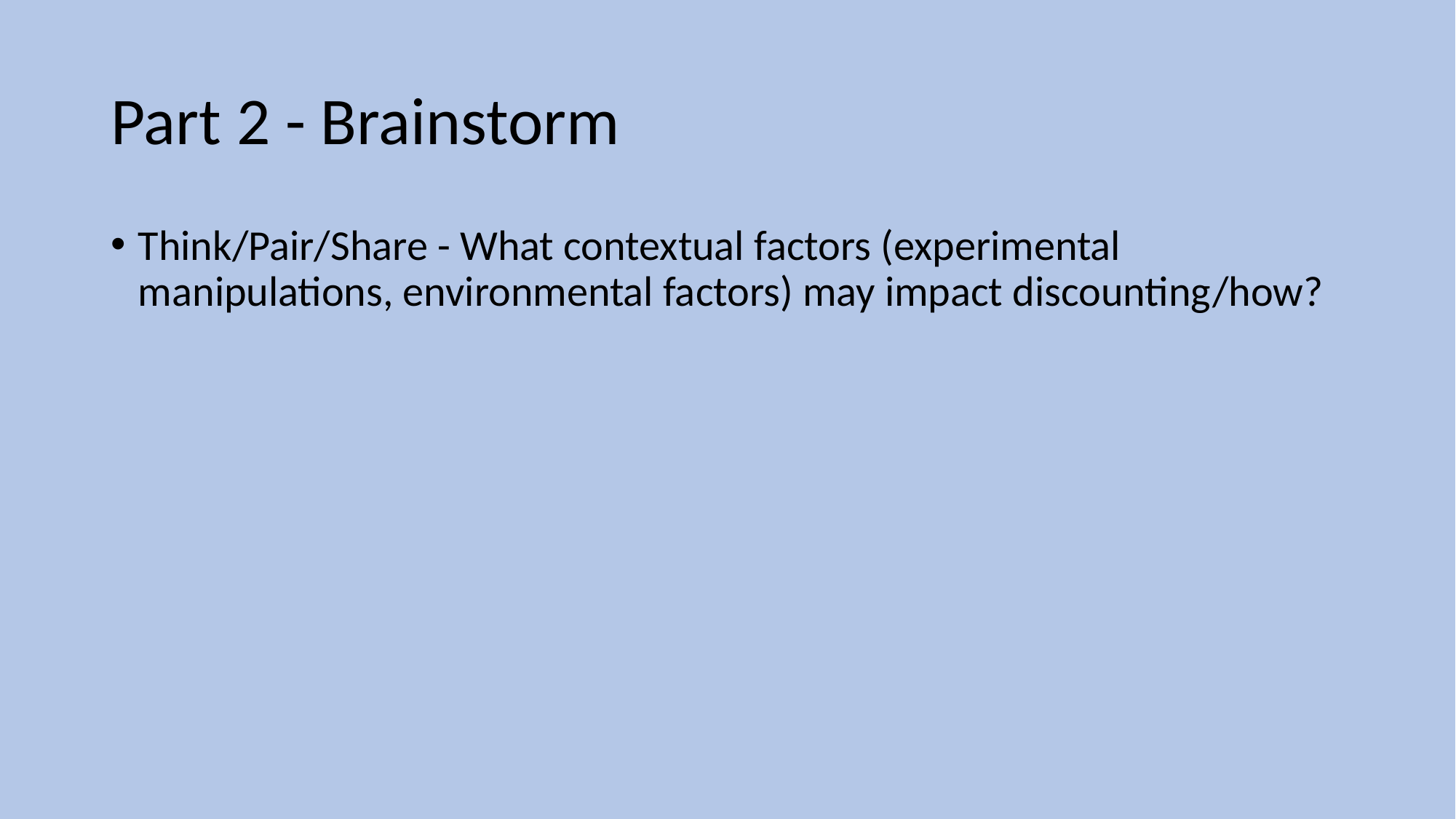

# Part 2 - Brainstorm
Think/Pair/Share - What contextual factors (experimental manipulations, environmental factors) may impact discounting/how?